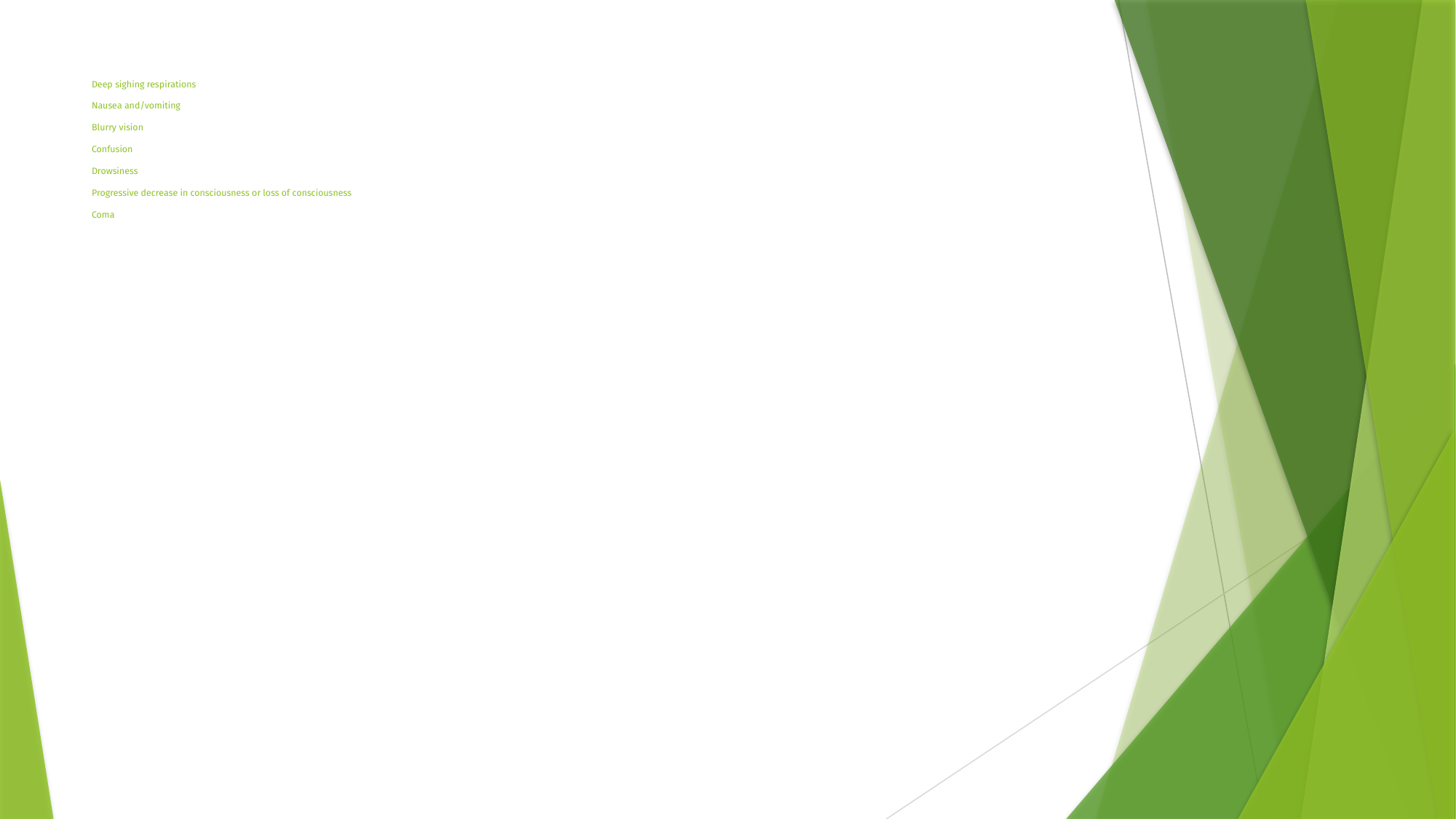

# Deep sighing respirations Nausea and/vomiting Blurry vision Confusion Drowsiness Progressive decrease in consciousness or loss of consciousness Coma